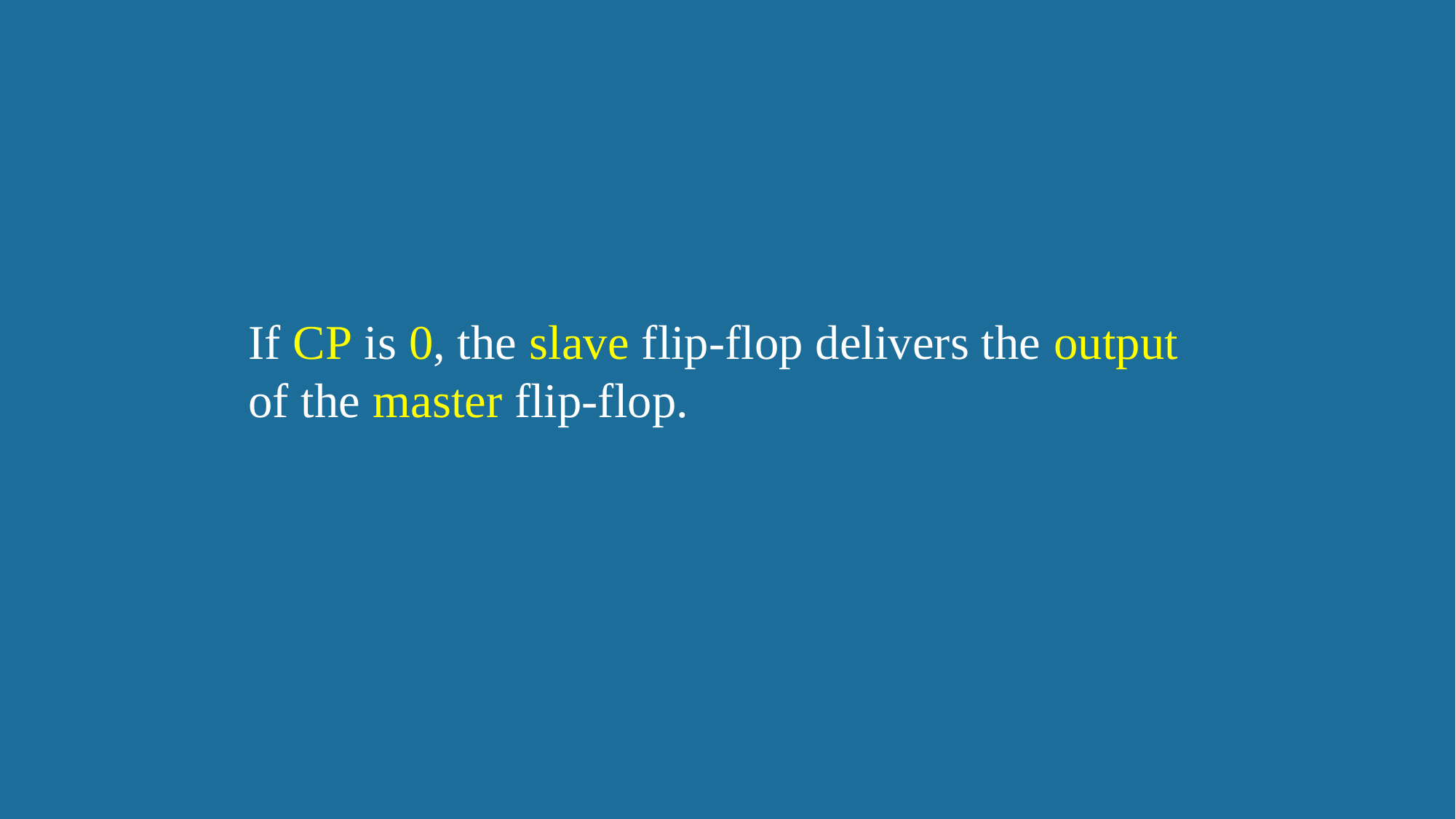

If CP is 0, the slave flip-flop delivers the output of the master flip-flop.